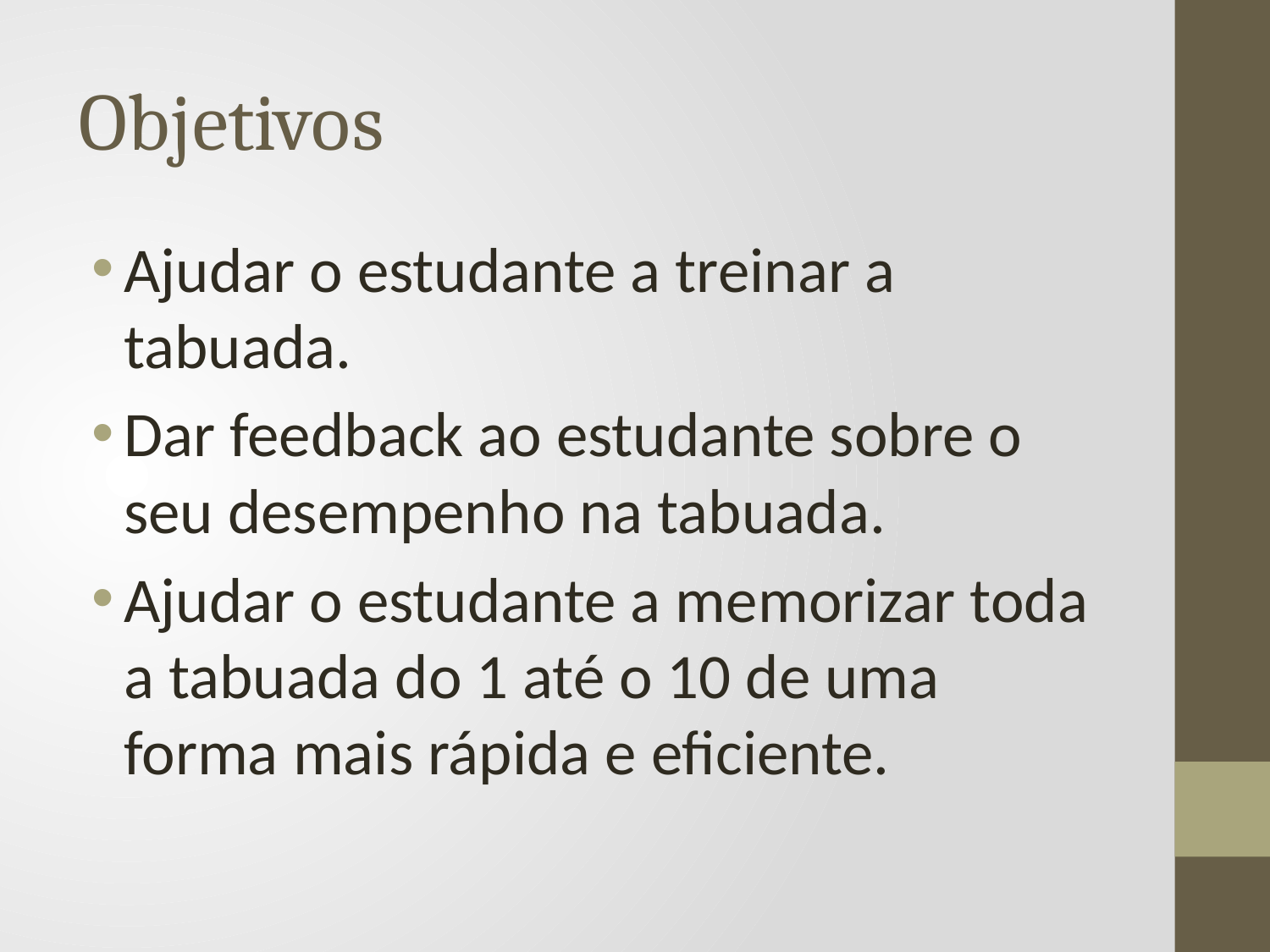

# Objetivos
Ajudar o estudante a treinar a tabuada.
Dar feedback ao estudante sobre o seu desempenho na tabuada.
Ajudar o estudante a memorizar toda a tabuada do 1 até o 10 de uma forma mais rápida e eficiente.